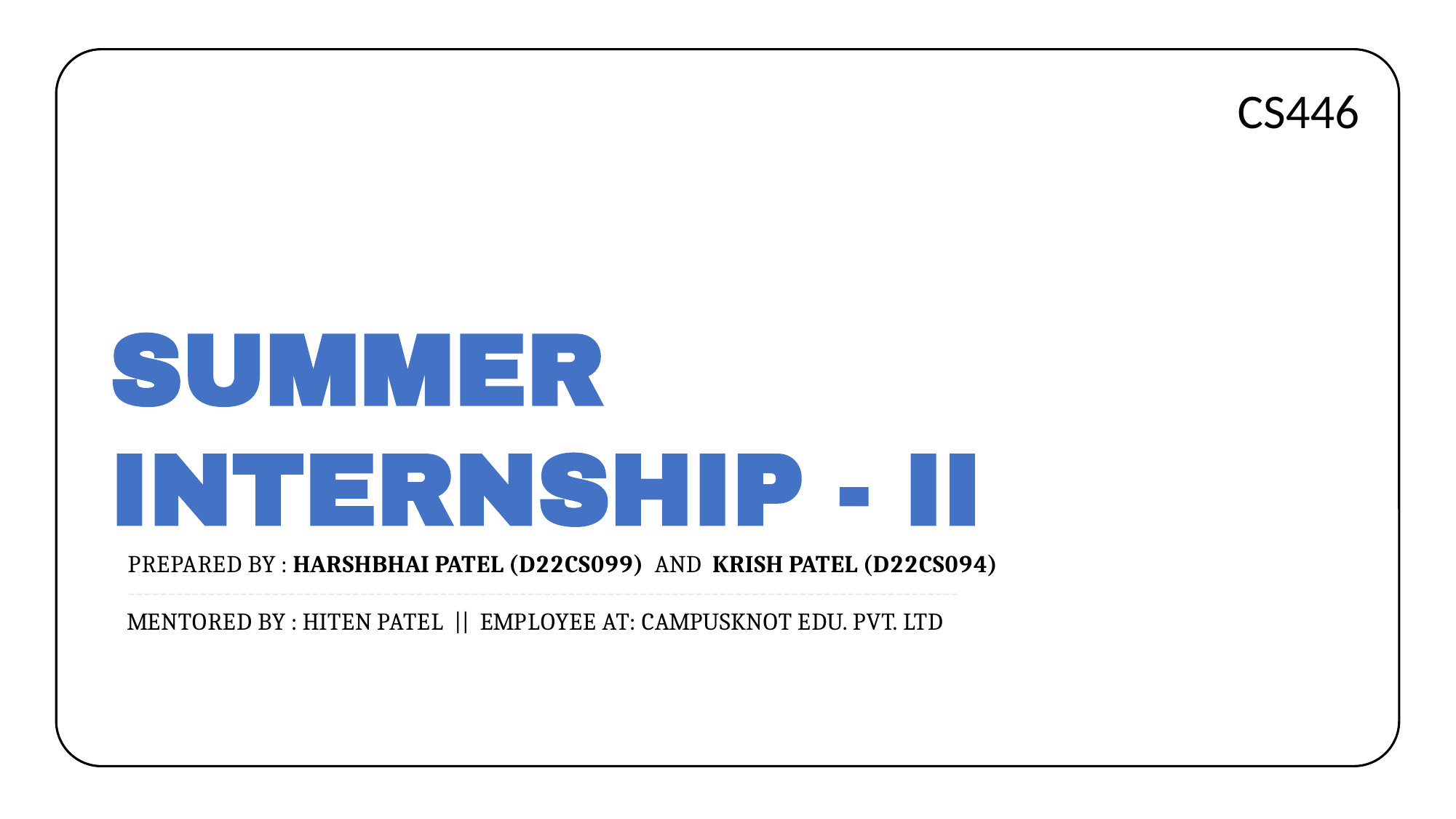

CS446
SUMMER INTERNSHIP - II
PREPARED BY : HARSHBHAI PATEL (D22CS099)  AND  KRISH PATEL (D22CS094)
--------------------------------------------------------------------------------------------------------
MENTORED BY : HITEN PATEL  ||  EMPLOYEE AT: CAMPUSKNOT EDU. PVT. LTD